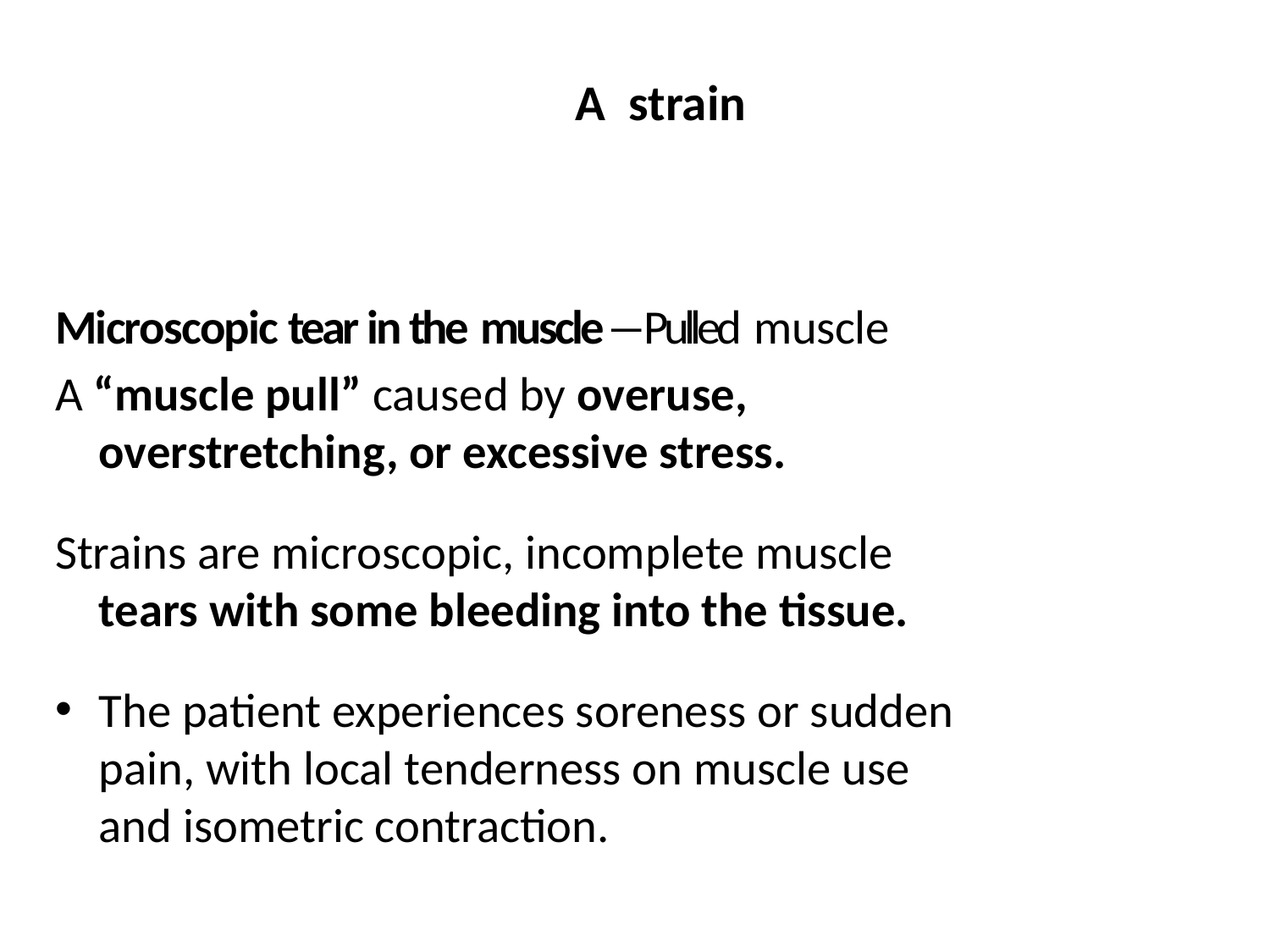

# A  strain

Microscopic tear in the muscle―Pulled muscle
A “muscle pull” caused by overuse, overstretching, or excessive stress.

Strains are microscopic, incomplete muscle tears with some bleeding into the tissue.

The patient experiences soreness or sudden pain, with local tenderness on muscle use and isometric contraction.